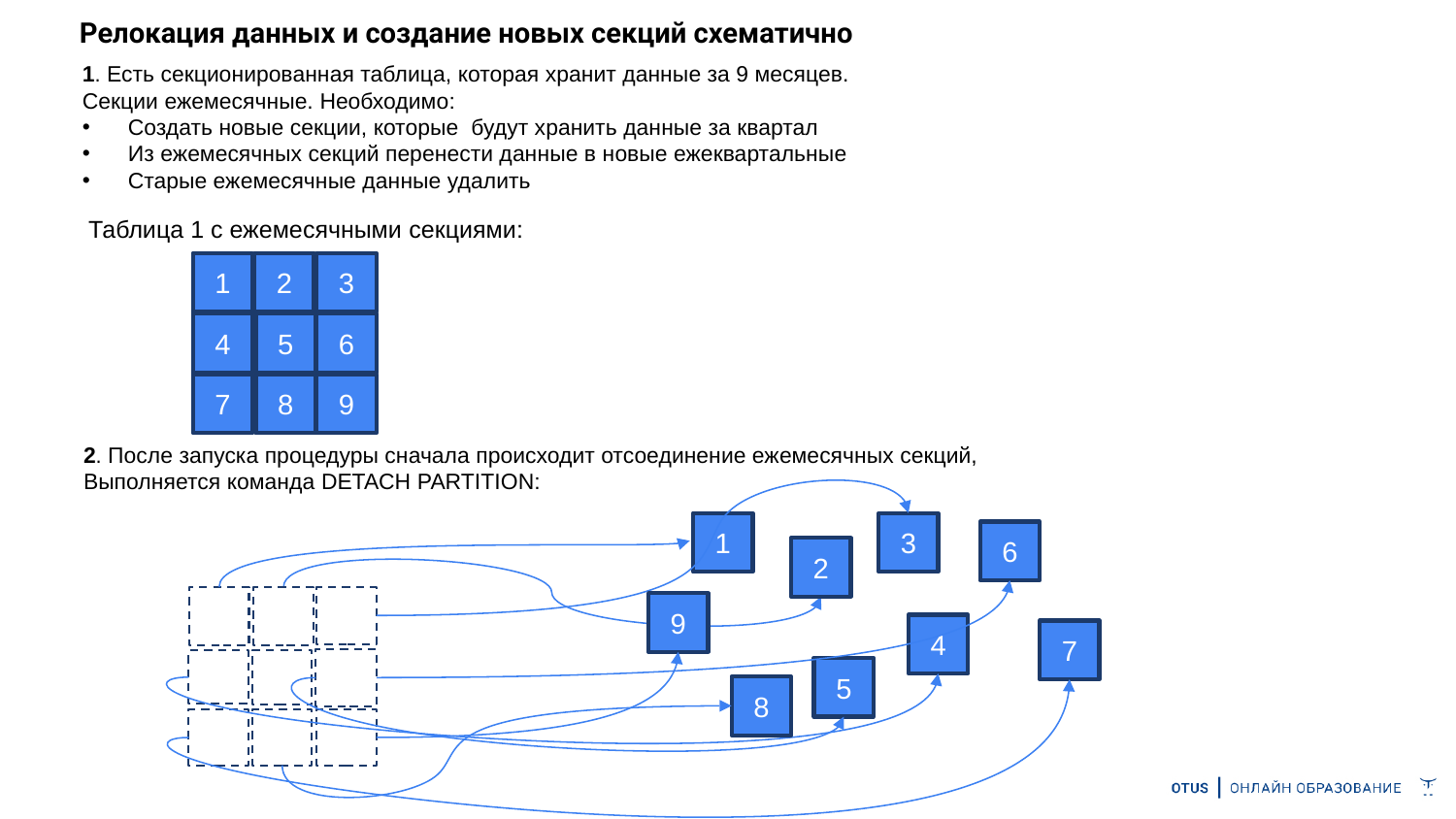

# Релокация данных и создание новых секций схематично
1. Есть секционированная таблица, которая хранит данные за 9 месяцев.
Секции ежемесячные. Необходимо:
Создать новые секции, которые  будут хранить данные за квартал
Из ежемесячных секций перенести данные в новые ежеквартальные
Старые ежемесячные данные удалить
Таблица 1 с ежемесячными секциями:
1
2
3
4
5
6
7
8
9
2. После запуска процедуры сначала происходит отсоединение ежемесячных секций,
Выполняется команда DETACH PARTITION:

1
3
6
2

9
4
7

5
8